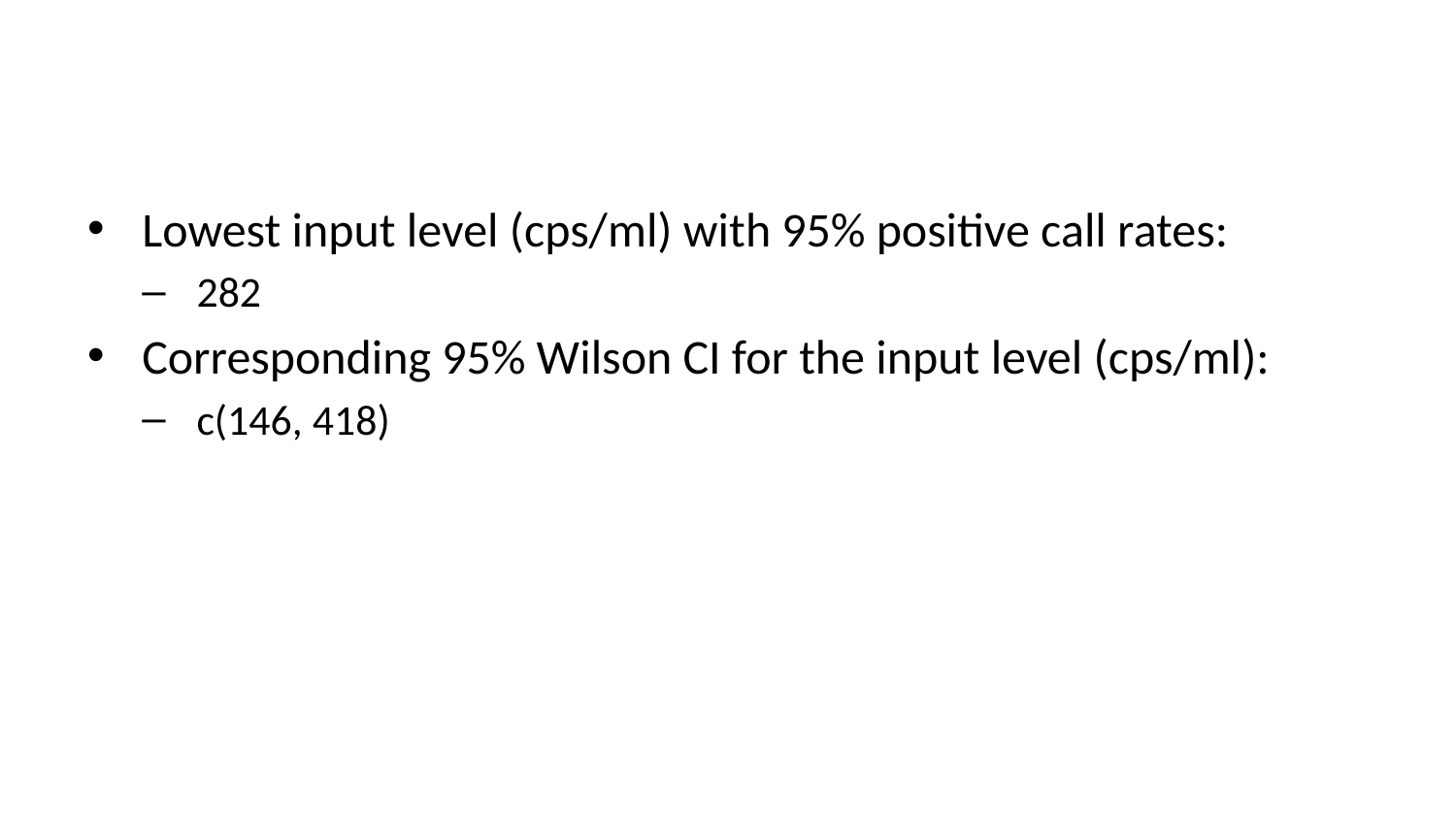

Lowest input level (cps/ml) with 95% positive call rates:
282
Corresponding 95% Wilson CI for the input level (cps/ml):
c(146, 418)